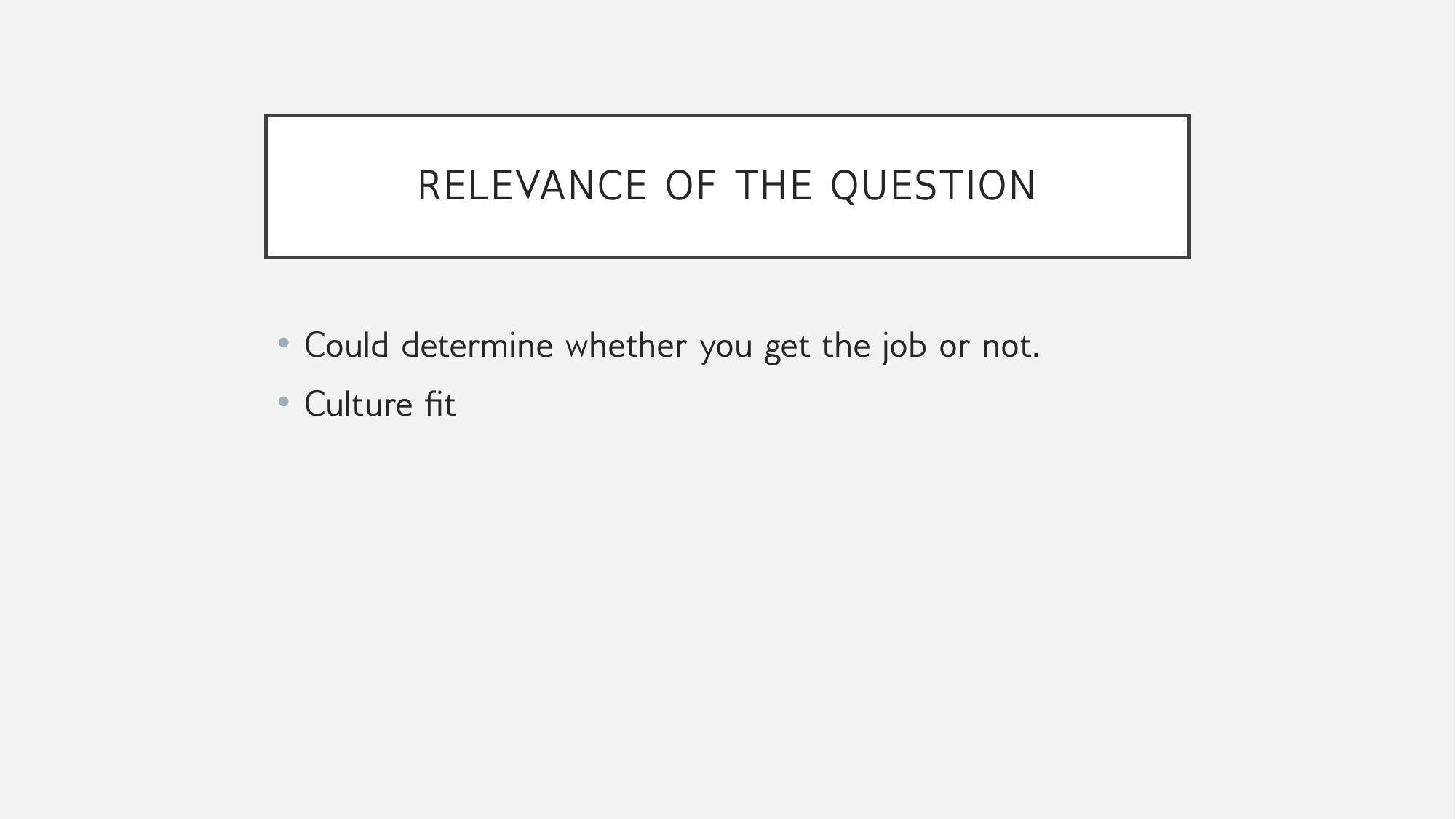

# Relevance of the Question
Could determine whether you get the job or not.
Culture fit